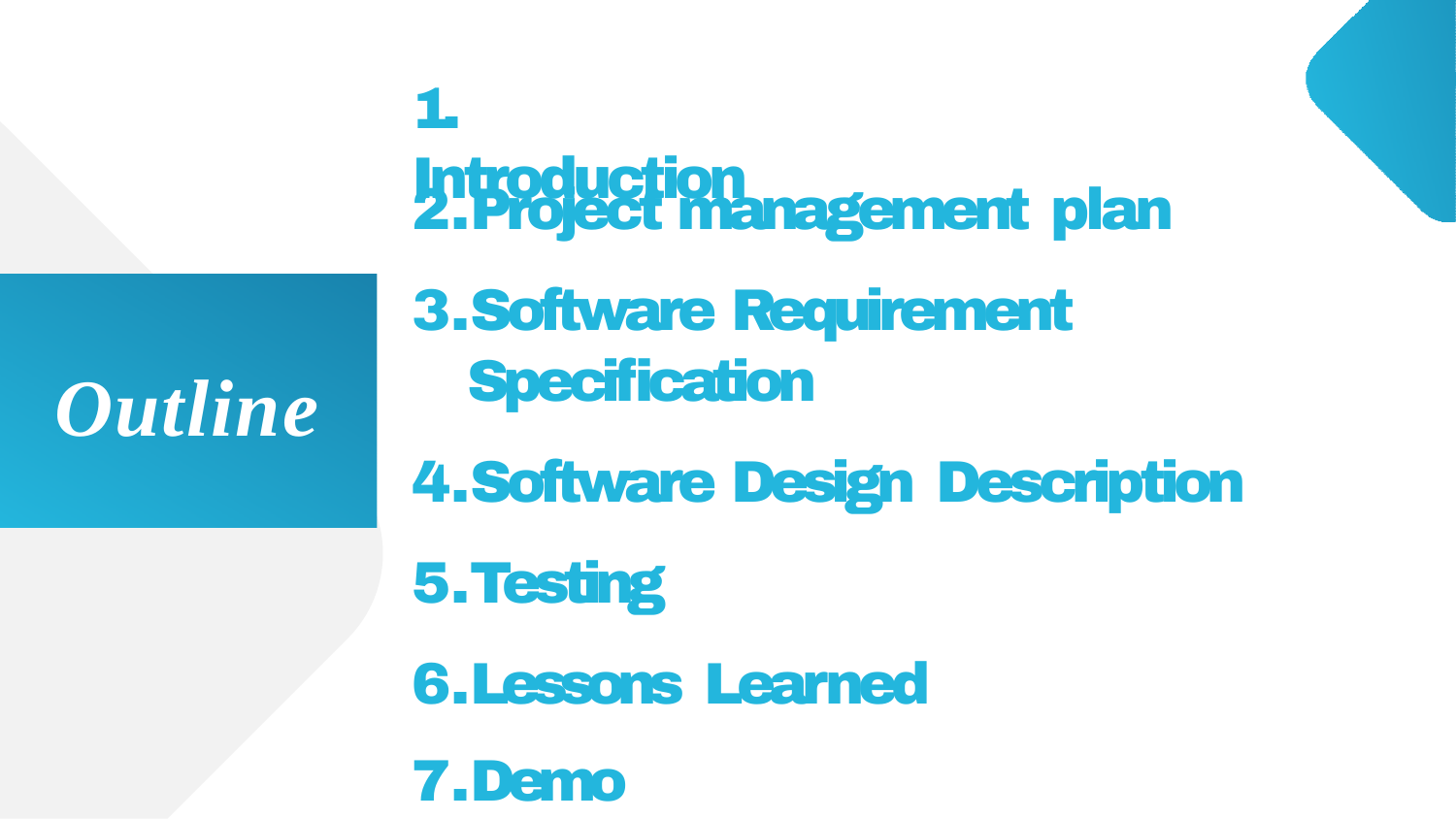

# 1. Introduction

Project management plan
Software Requirement Specification
Software Design Description
Testing
Lessons Learned
Demo
Outline